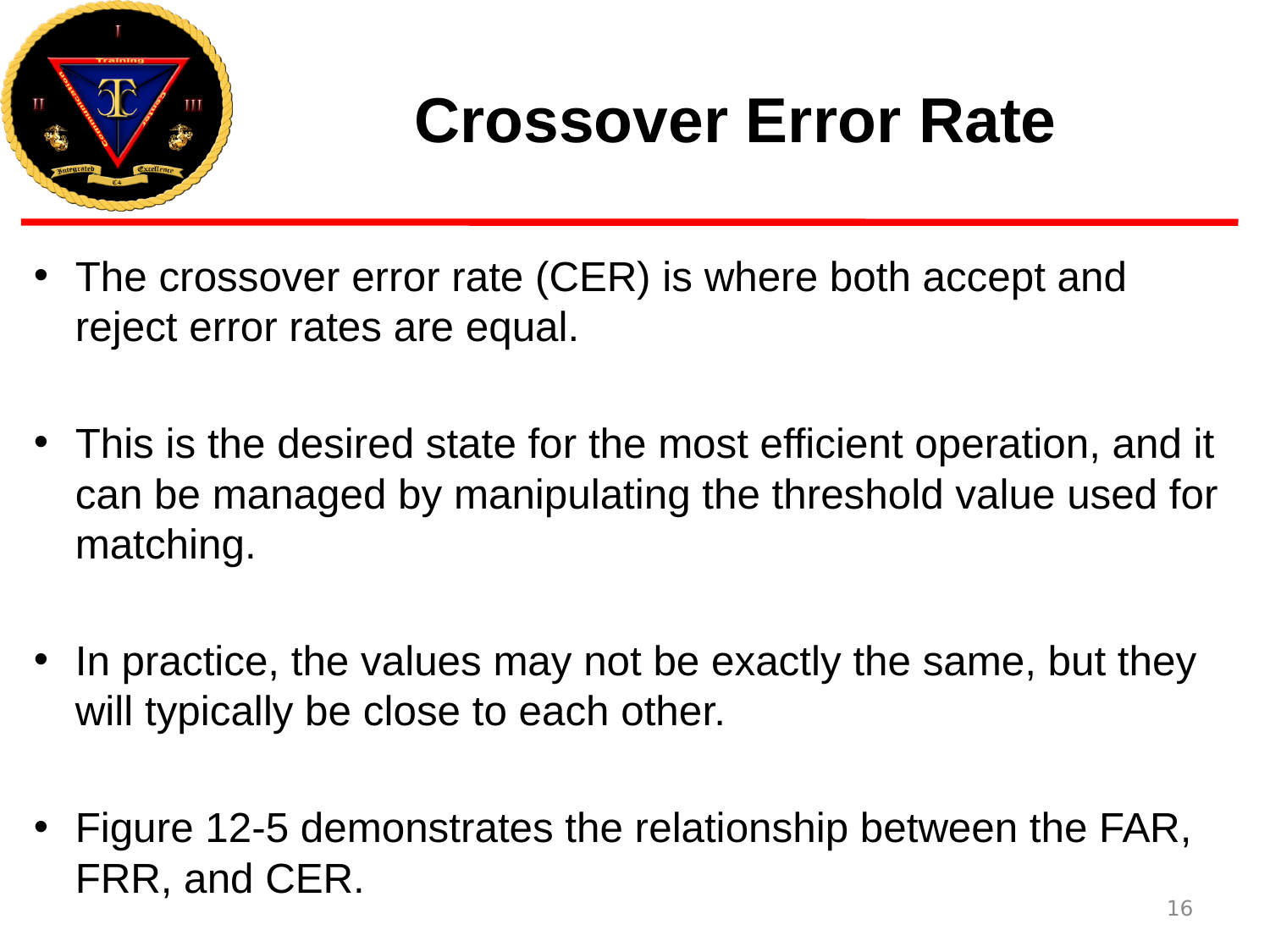

# Crossover Error Rate
The crossover error rate (CER) is where both accept and reject error rates are equal.

This is the desired state for the most efficient operation, and it can be managed by manipulating the threshold value used for matching.

In practice, the values may not be exactly the same, but they will typically be close to each other.

Figure 12-5 demonstrates the relationship between the FAR, FRR, and CER.
16